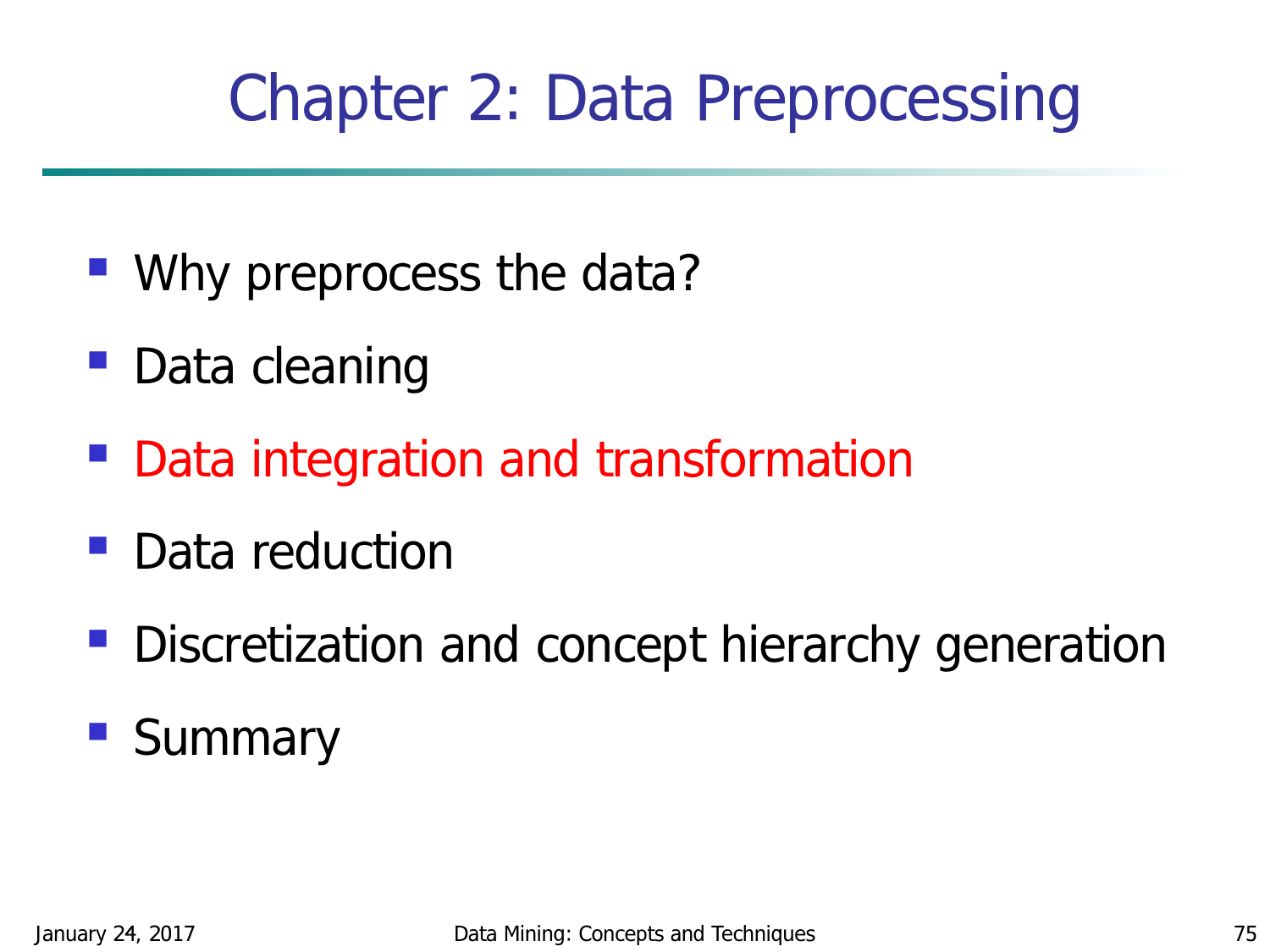

# Chapter 2: Data Preprocessing
Why preprocess the data?
Data cleaning
Data integration and transformation
Data reduction
Discretization and concept hierarchy generation
Summary
January 24, 2017
Data Mining: Concepts and Techniques
75